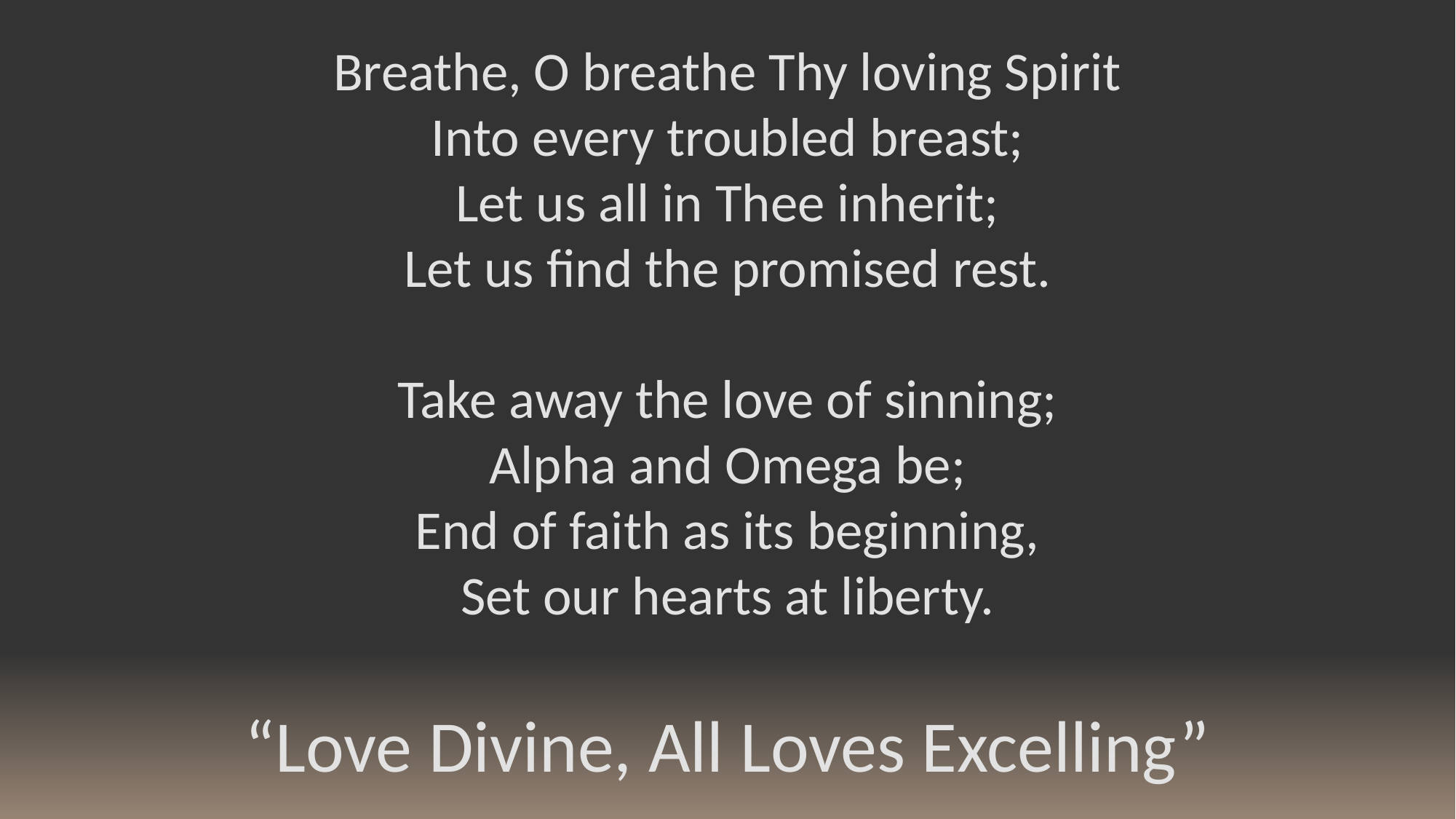

Breathe, O breathe Thy loving Spirit
Into every troubled breast;
Let us all in Thee inherit;
Let us find the promised rest.

Take away the love of sinning;
Alpha and Omega be;
End of faith as its beginning,
Set our hearts at liberty.

“Love Divine, All Loves Excelling”